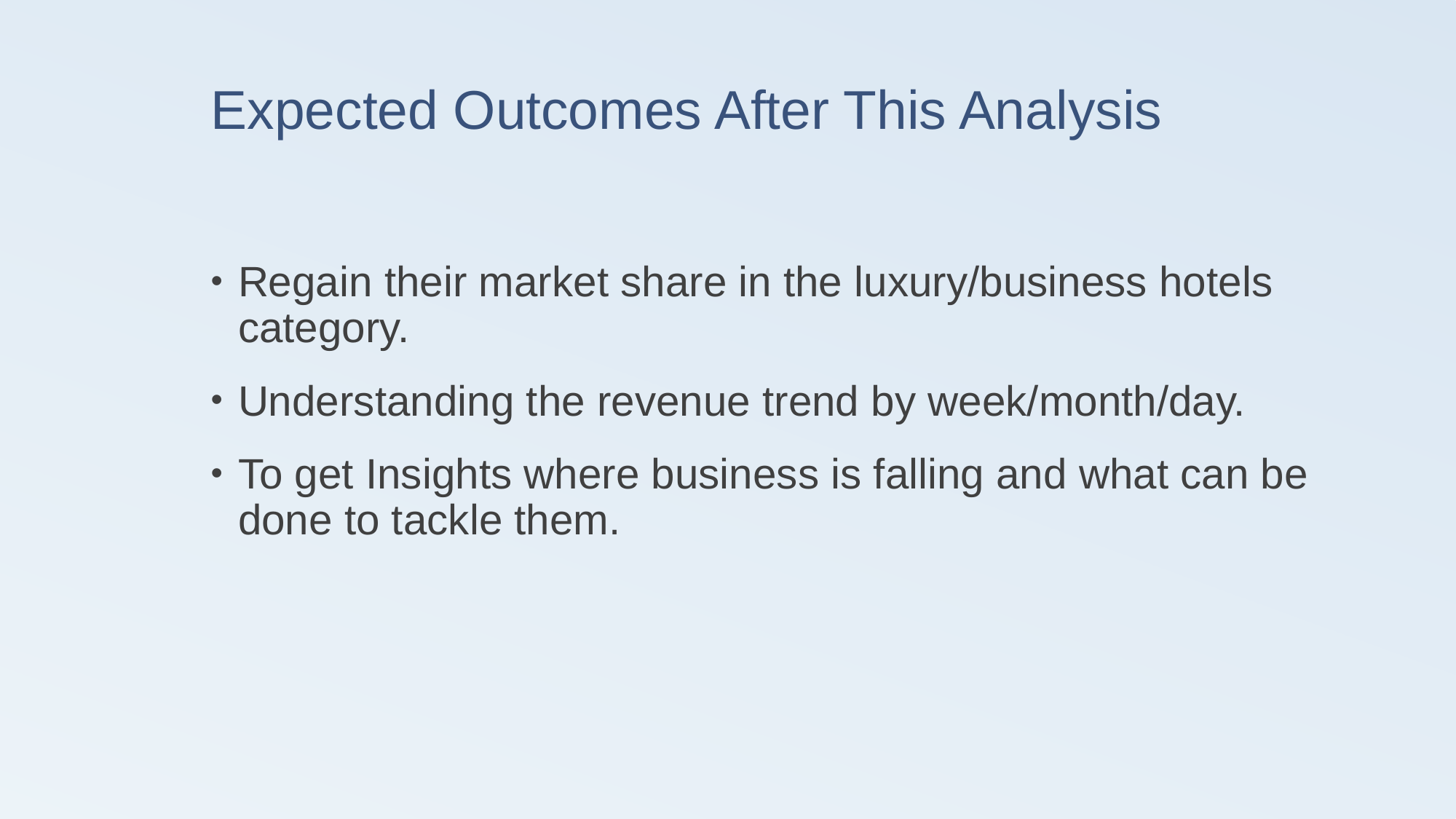

# Expected Outcomes After This Analysis
Regain their market share in the luxury/business hotels category.
Understanding the revenue trend by week/month/day.
To get Insights where business is falling and what can be done to tackle them.